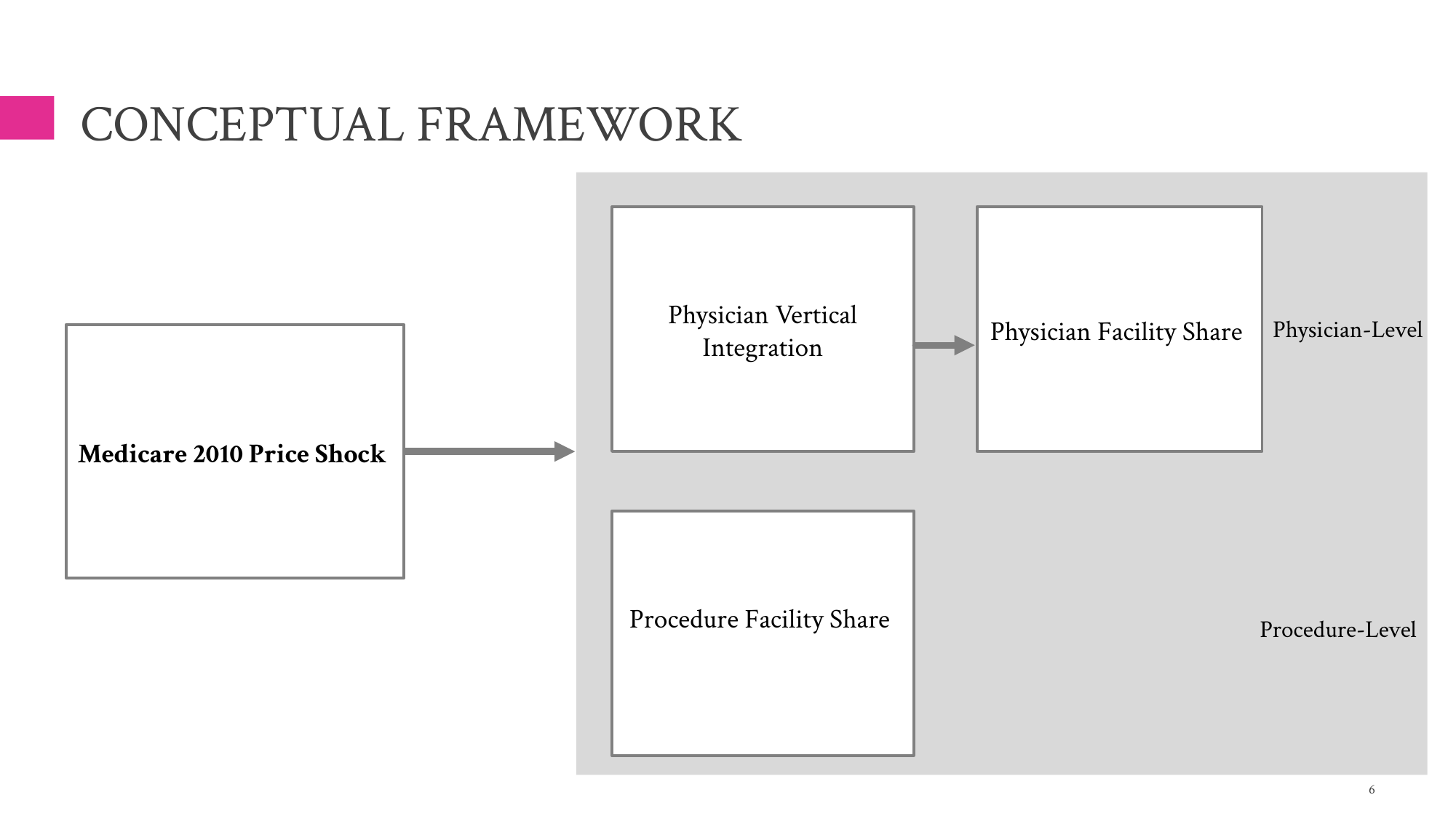

# Conceptual Framework

Physician Vertical Integration
Physician Facility Share
Physician-Level
Procedure Facility Share

Procedure-Level
Medicare 2010 Price Shock
6